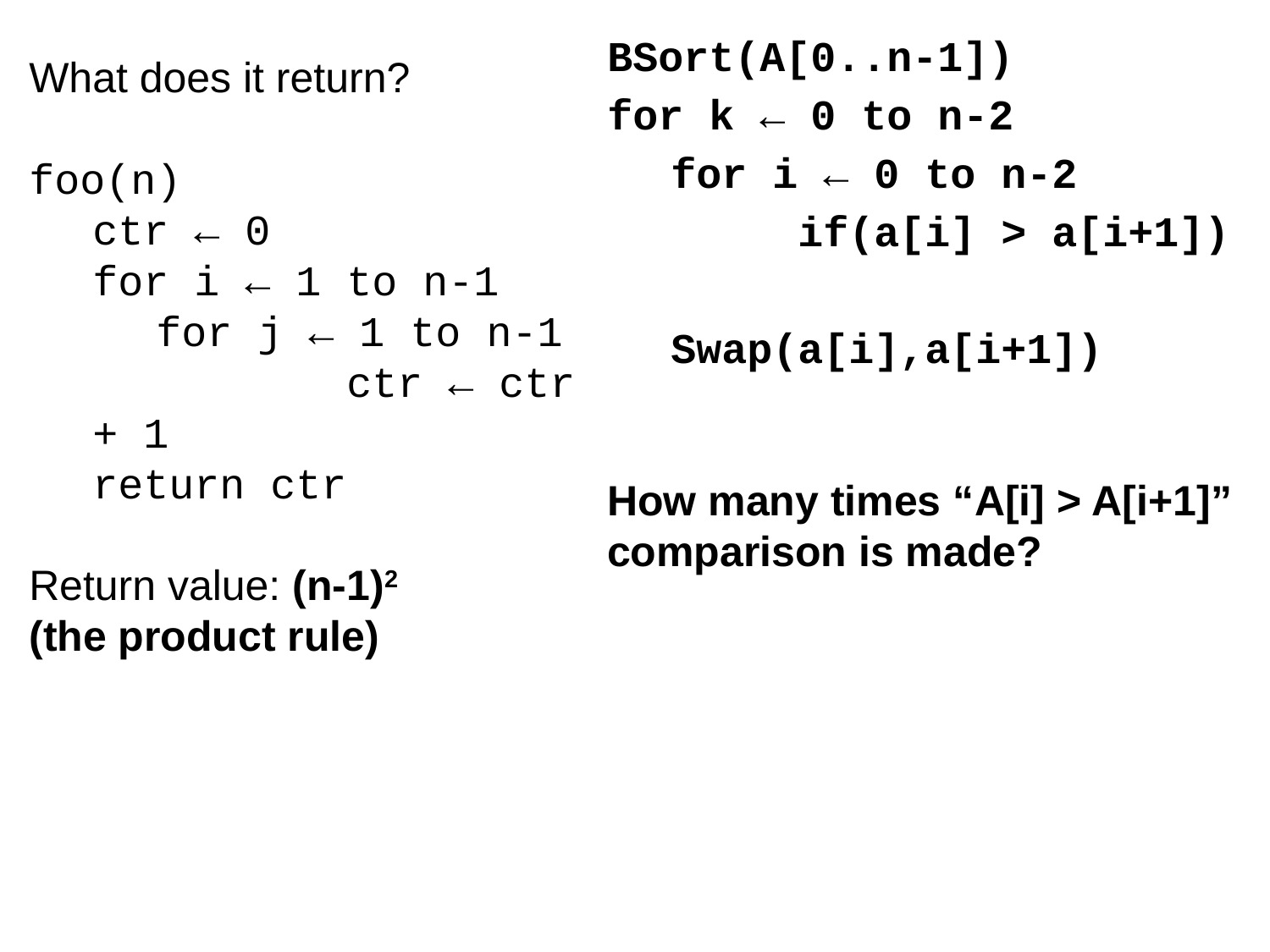

BSort(A[0..n-1])
for k ← 0 to n-2
for i ← 0 to n-2
	if(a[i] > a[i+1])
		Swap(a[i],a[i+1])

How many times “A[i] > A[i+1]” comparison is made?
What does it return?

foo(n)
ctr ← 0
for i ← 1 to n-1
for j ← 1 to n-1
		ctr ← ctr + 1
return ctr

Return value: (n-1)2
(the product rule)